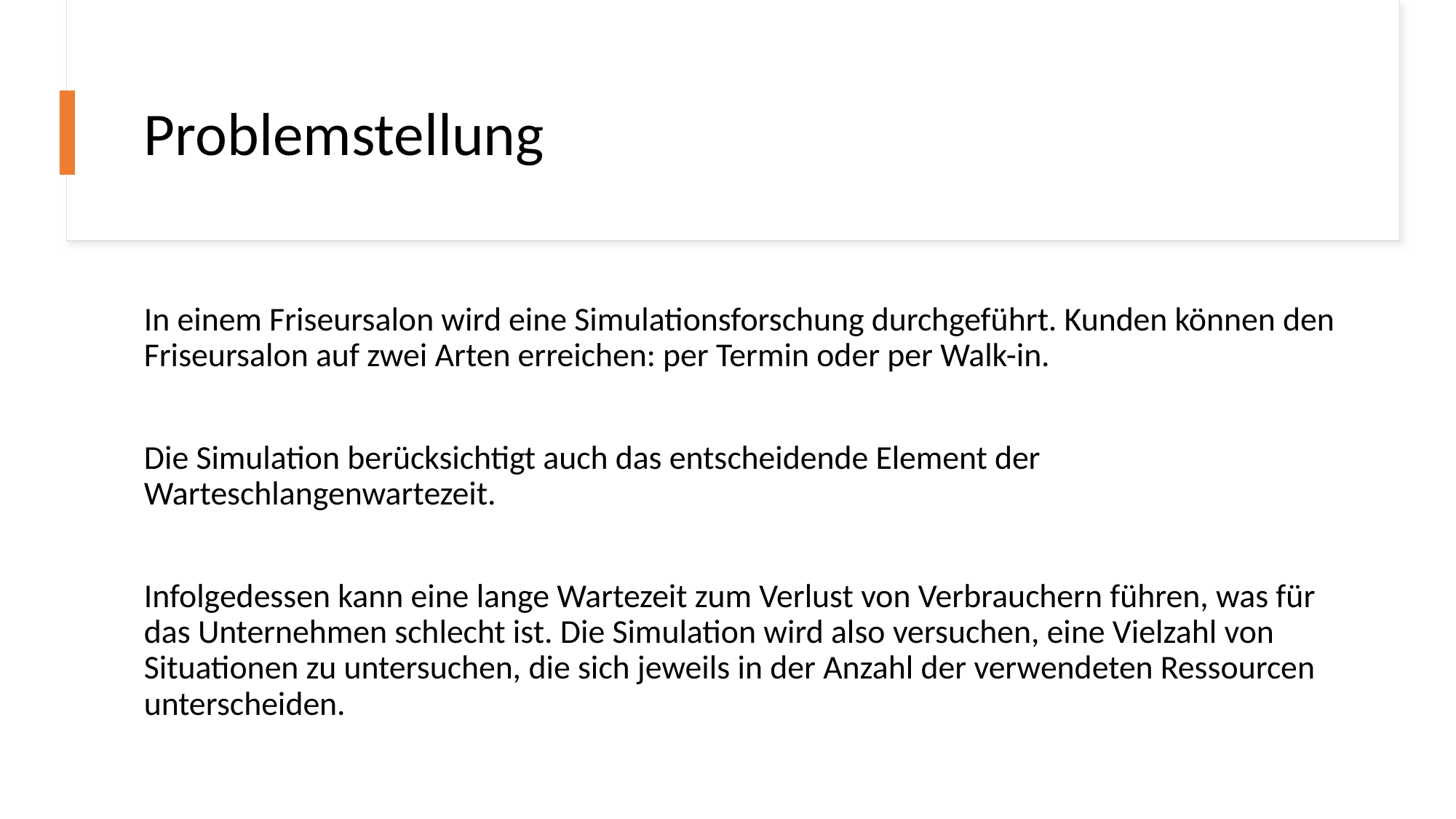

# Problemstellung

In einem Friseursalon wird eine Simulationsforschung durchgeführt. Kunden können den Friseursalon auf zwei Arten erreichen: per Termin oder per Walk-in.

Die Simulation berücksichtigt auch das entscheidende Element der Warteschlangenwartezeit.

Infolgedessen kann eine lange Wartezeit zum Verlust von Verbrauchern führen, was für das Unternehmen schlecht ist. Die Simulation wird also versuchen, eine Vielzahl von Situationen zu untersuchen, die sich jeweils in der Anzahl der verwendeten Ressourcen unterscheiden.